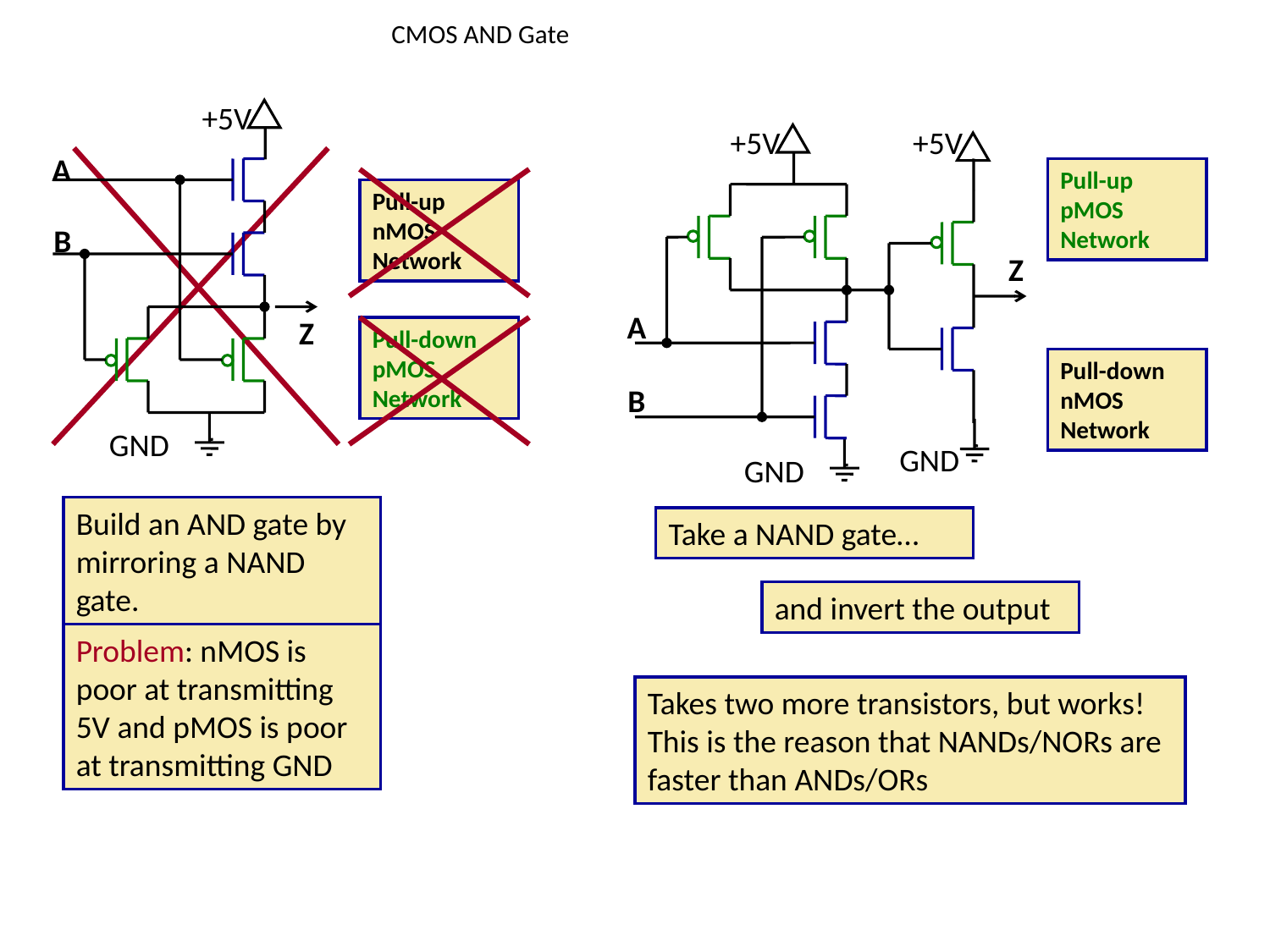

# CMOS AND Gate

+5V

A

B

Z

GND

+5V

A

B

GND
+5V

Z

GND

Pull-up
pMOS Network

Pull-up
nMOS Network

Pull-down
pMOS Network

Pull-down
nMOS Network
Build an AND gate by mirroring a NAND gate.
Take a NAND gate…
and invert the output
Problem: nMOS is poor at transmitting 5V and pMOS is poor at transmitting GND
Takes two more transistors, but works! This is the reason that NANDs/NORs are faster than ANDs/ORs